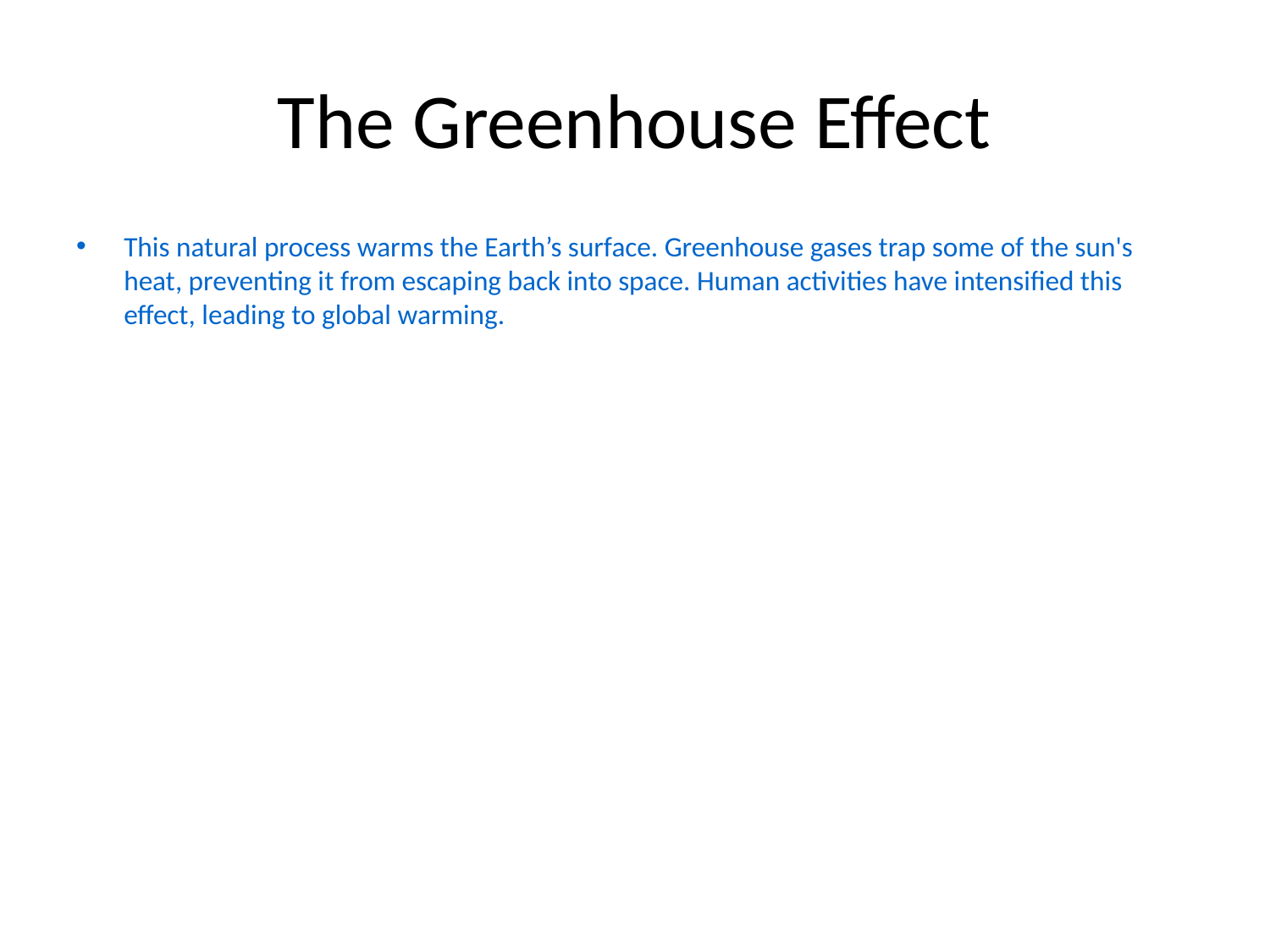

# The Greenhouse Effect
This natural process warms the Earth’s surface. Greenhouse gases trap some of the sun's heat, preventing it from escaping back into space. Human activities have intensified this effect, leading to global warming.